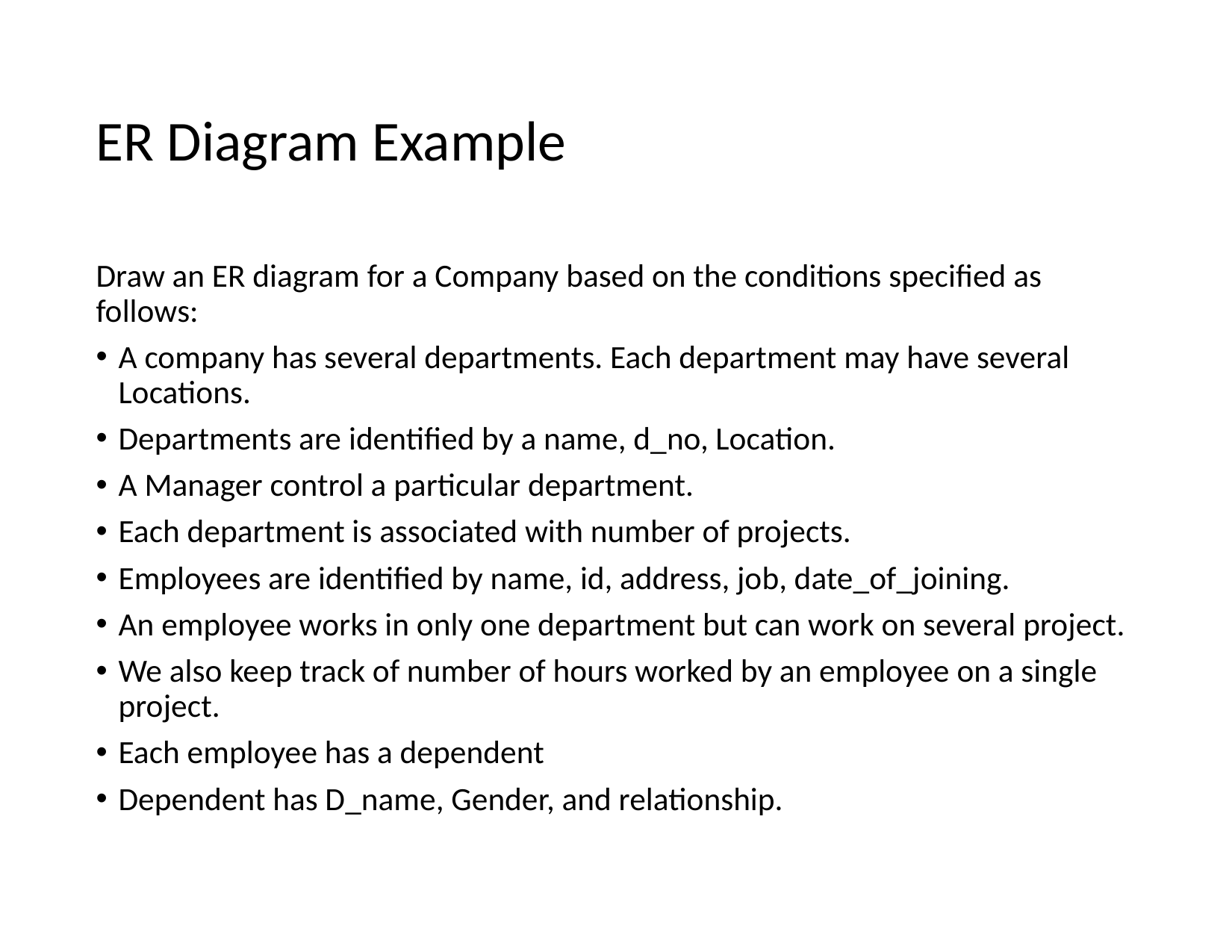

# ER Diagram Example
Draw an ER diagram for a Company based on the conditions specified as follows:
A company has several departments. Each department may have several Locations.
Departments are identified by a name, d_no, Location.
A Manager control a particular department.
Each department is associated with number of projects.
Employees are identified by name, id, address, job, date_of_joining.
An employee works in only one department but can work on several project.
We also keep track of number of hours worked by an employee on a single project.
Each employee has a dependent
Dependent has D_name, Gender, and relationship.